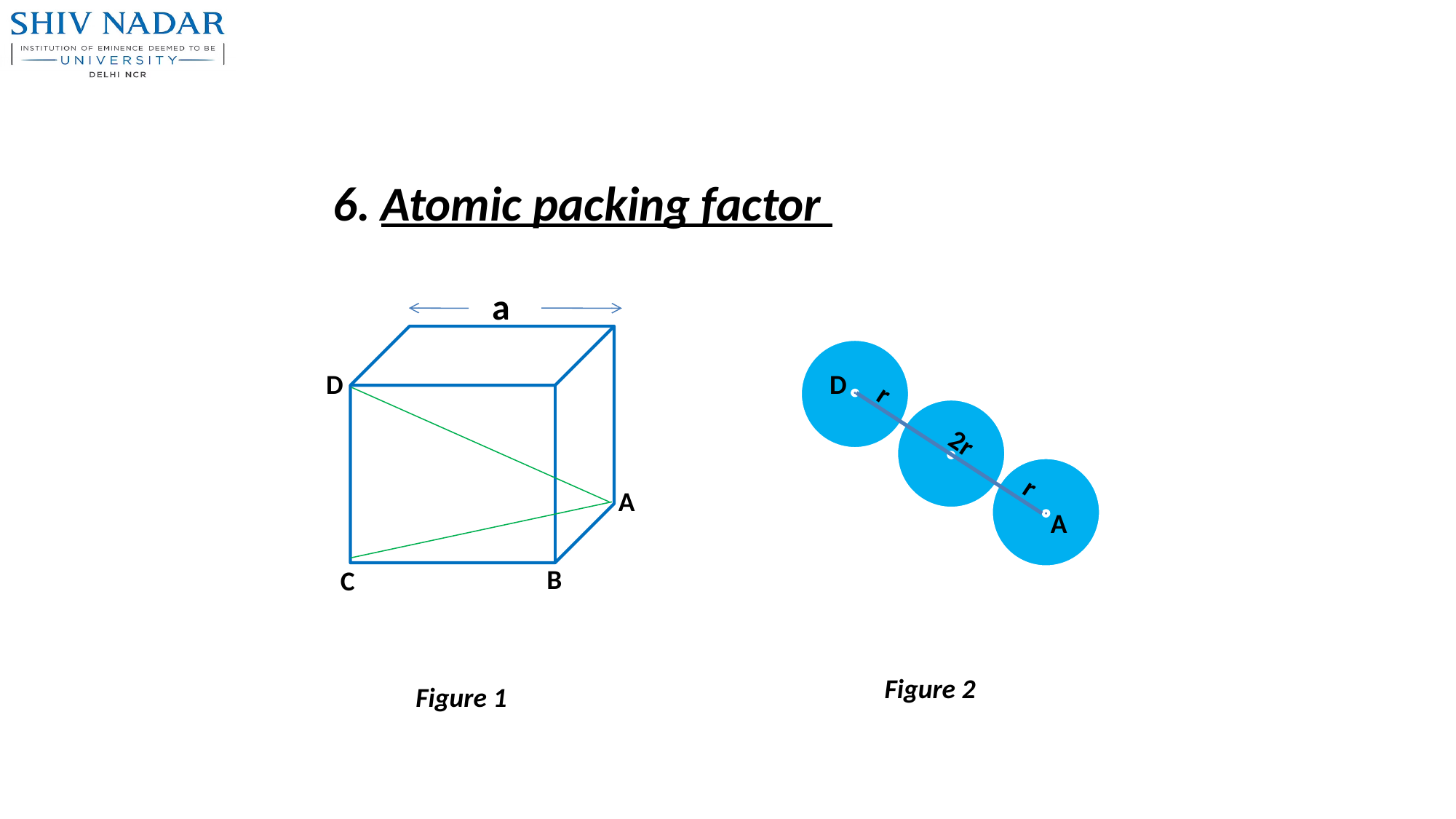

6. Atomic packing factor
a

D
A
B
C
Figure 1

D
r

2r

r
A

Figure 2